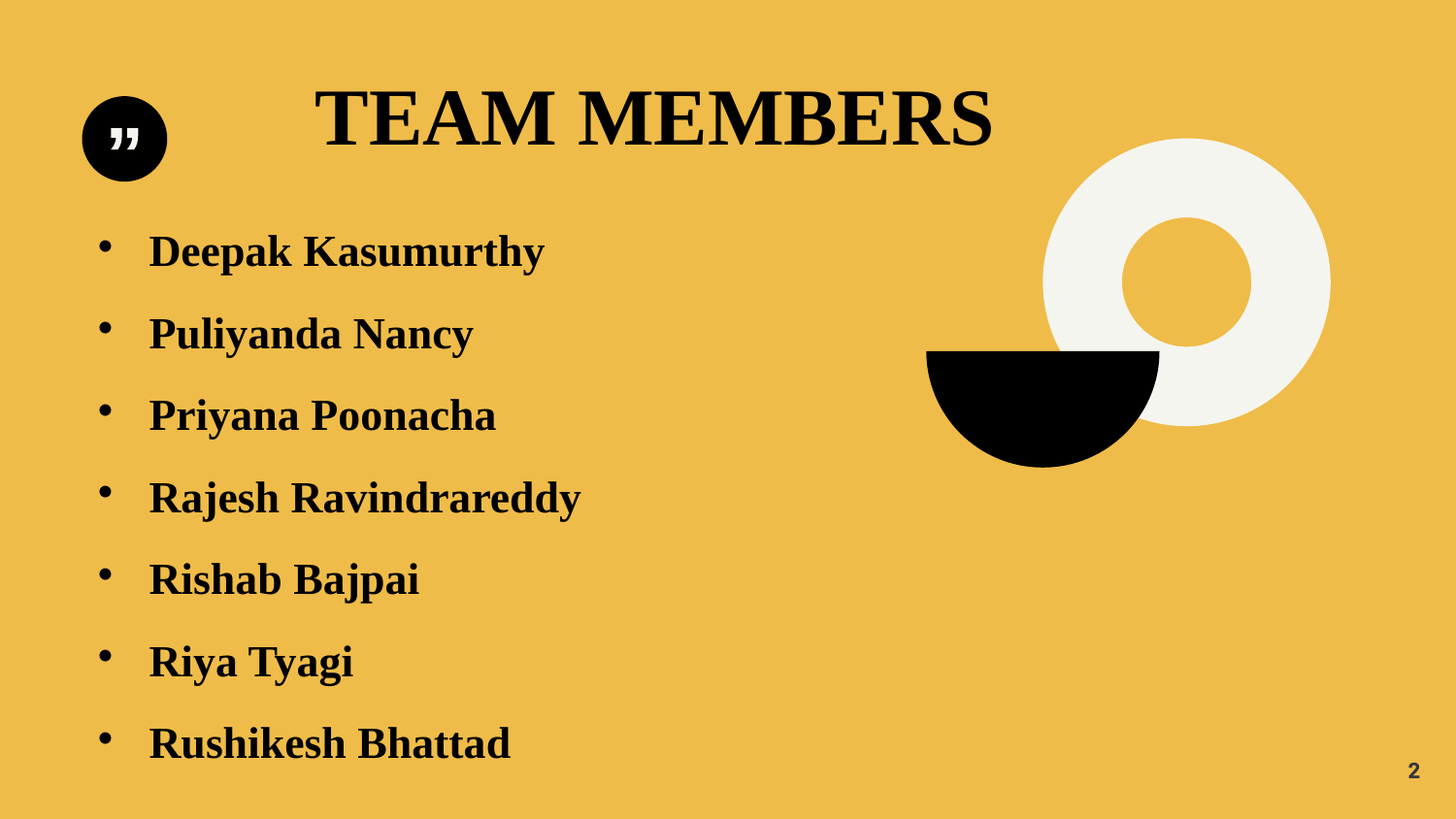

TEAM MEMBERS
Deepak Kasumurthy
Puliyanda Nancy
Priyana Poonacha
Rajesh Ravindrareddy
Rishab Bajpai
Riya Tyagi
Rushikesh Bhattad
2